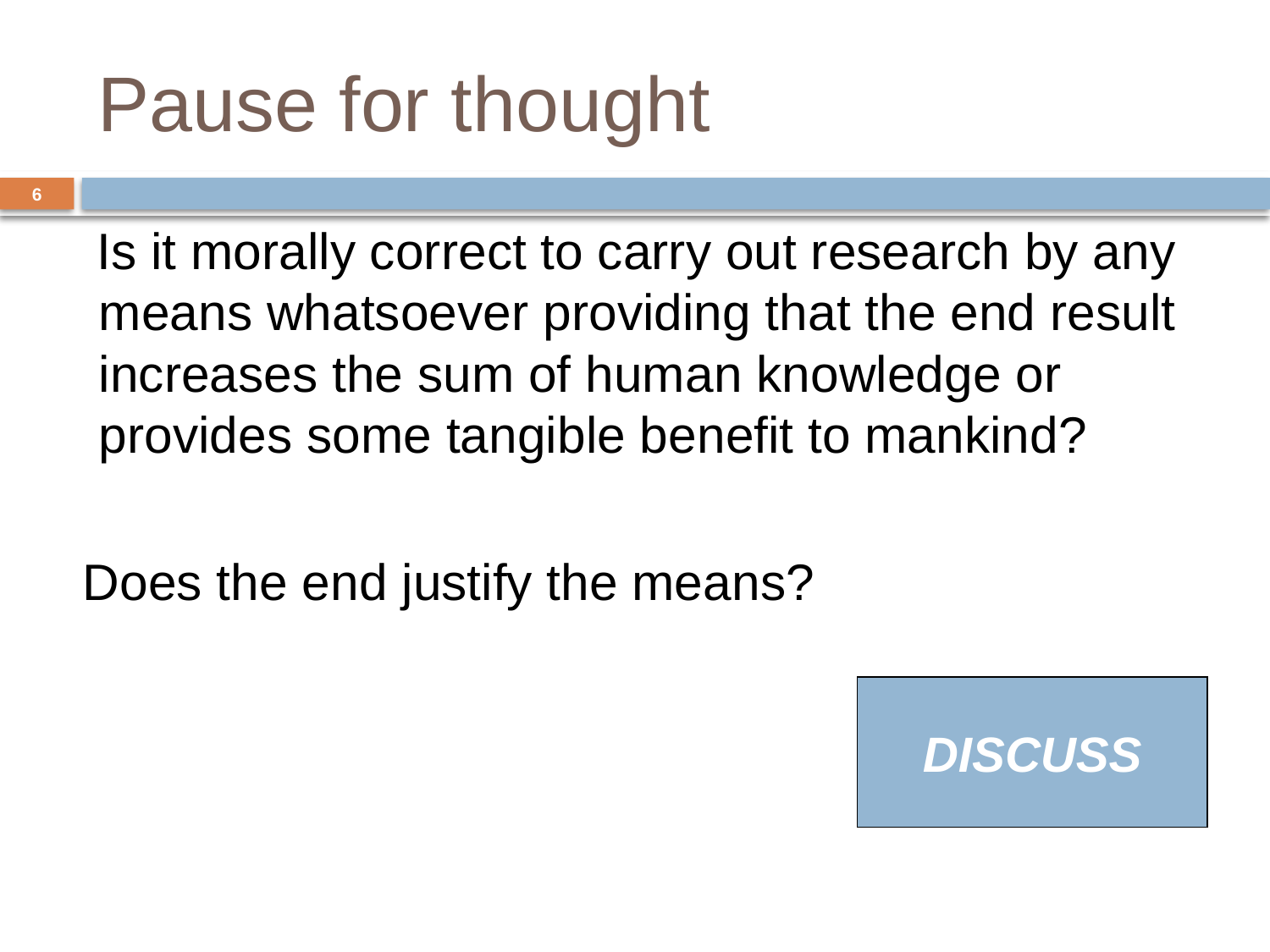

# Pause for thought
6
   Is it morally correct to carry out research by any means whatsoever providing that the end result increases the sum of human knowledge or provides some tangible benefit to mankind?

  Does the end justify the means?

DISCUSS